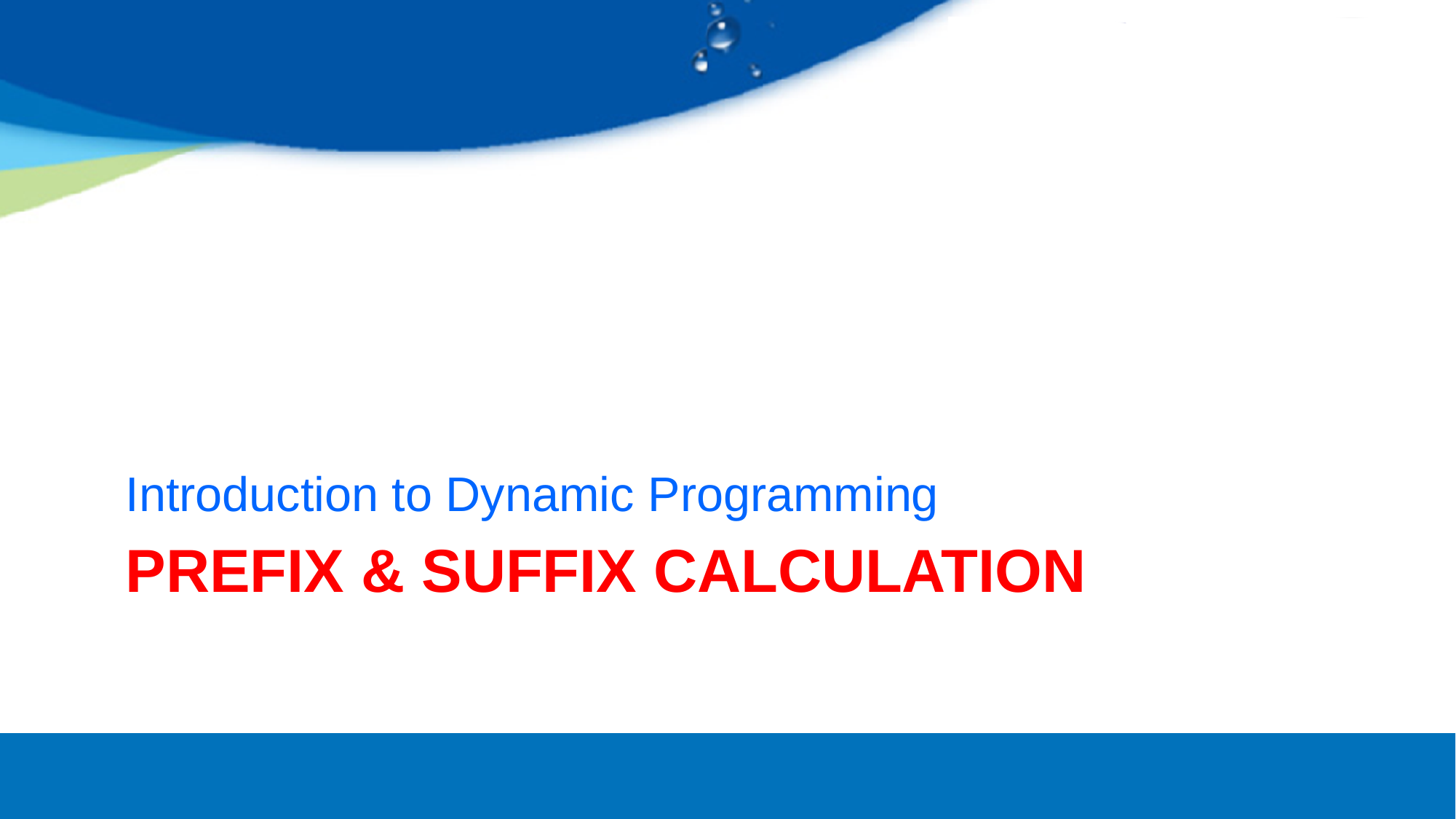

Introduction to Dynamic Programming
# Prefix & suffix calculation